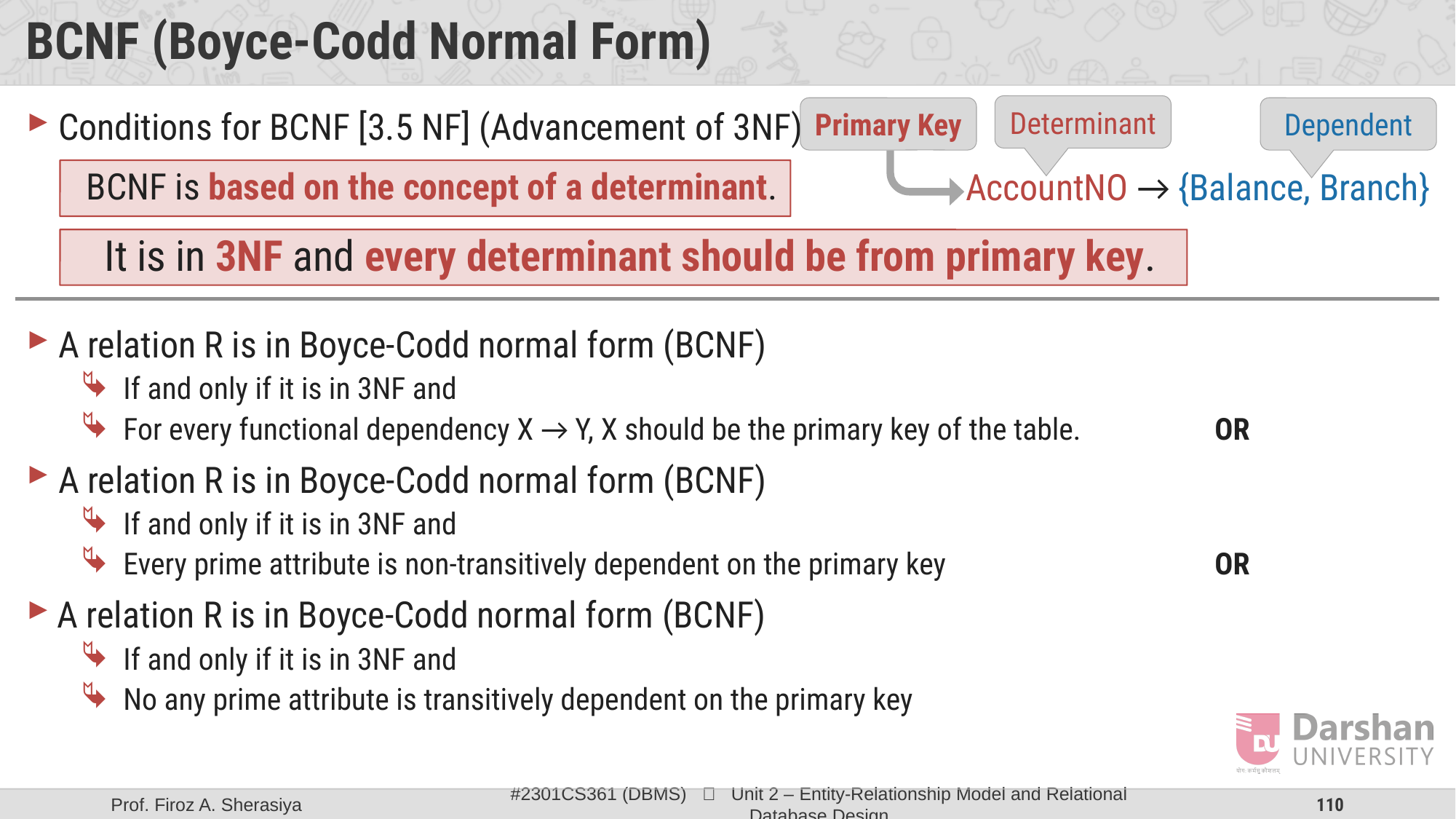

# BCNF (Boyce-Codd Normal Form)
Determinant
Primary Key
Dependent
Conditions for BCNF [3.5 NF] (Advancement of 3NF)

A relation R is in Boyce-Codd normal form (BCNF)
If and only if it is in 3NF and
For every functional dependency X → Y, X should be the primary key of the table.		OR
A relation R is in Boyce-Codd normal form (BCNF)
If and only if it is in 3NF and
Every prime attribute is non-transitively dependent on the primary key			OR
A relation R is in Boyce-Codd normal form (BCNF)
If and only if it is in 3NF and
No any prime attribute is transitively dependent on the primary key

AccountNO → {Balance, Branch}
BCNF is based on the concept of a determinant.
It is in 3NF and every determinant should be from primary key.